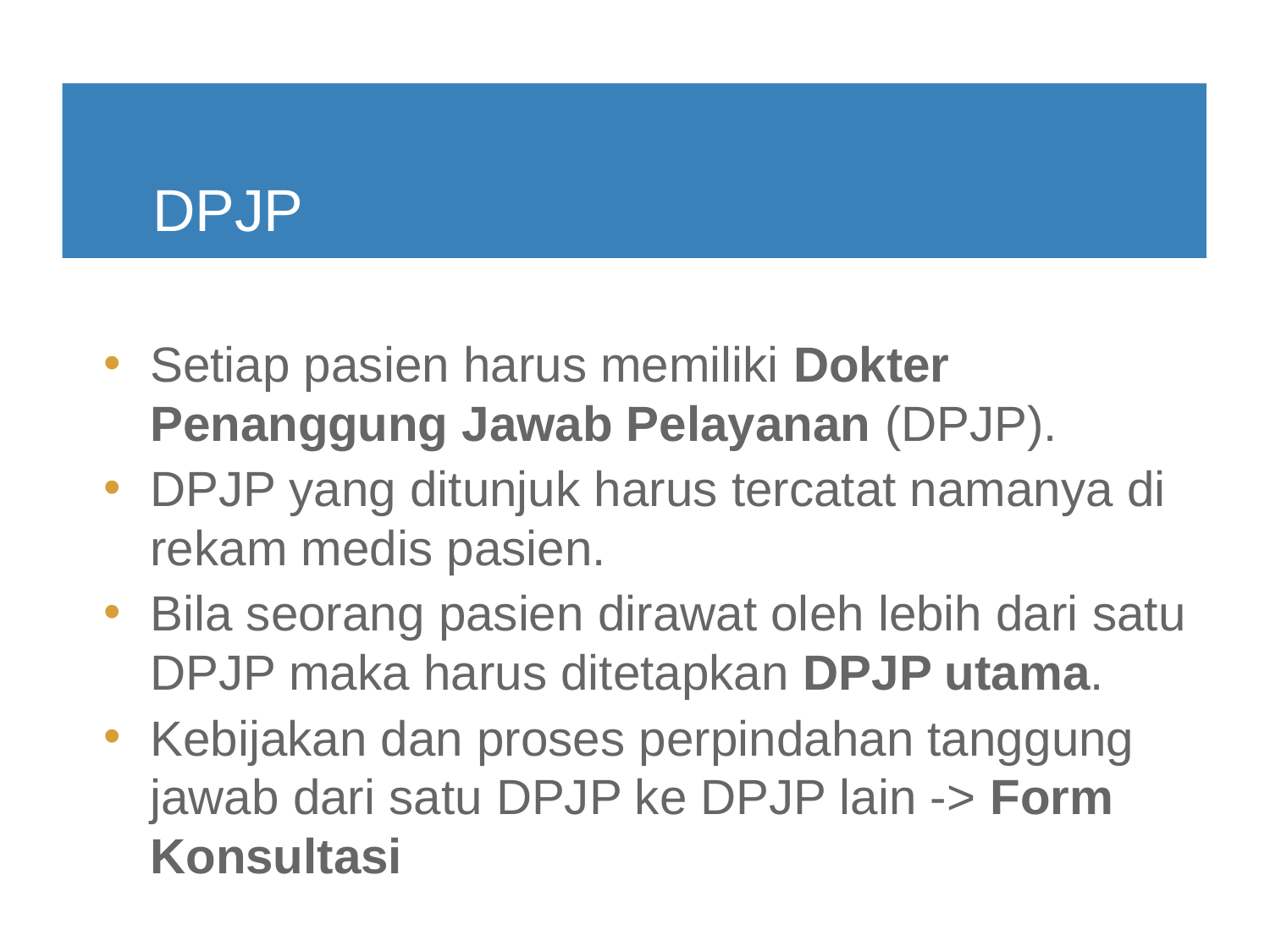

# DPJP
Setiap pasien harus memiliki Dokter Penanggung Jawab Pelayanan (DPJP).
DPJP yang ditunjuk harus tercatat namanya di rekam medis pasien.
Bila seorang pasien dirawat oleh lebih dari satu DPJP maka harus ditetapkan DPJP utama.
Kebijakan dan proses perpindahan tanggung jawab dari satu DPJP ke DPJP lain -> Form Konsultasi